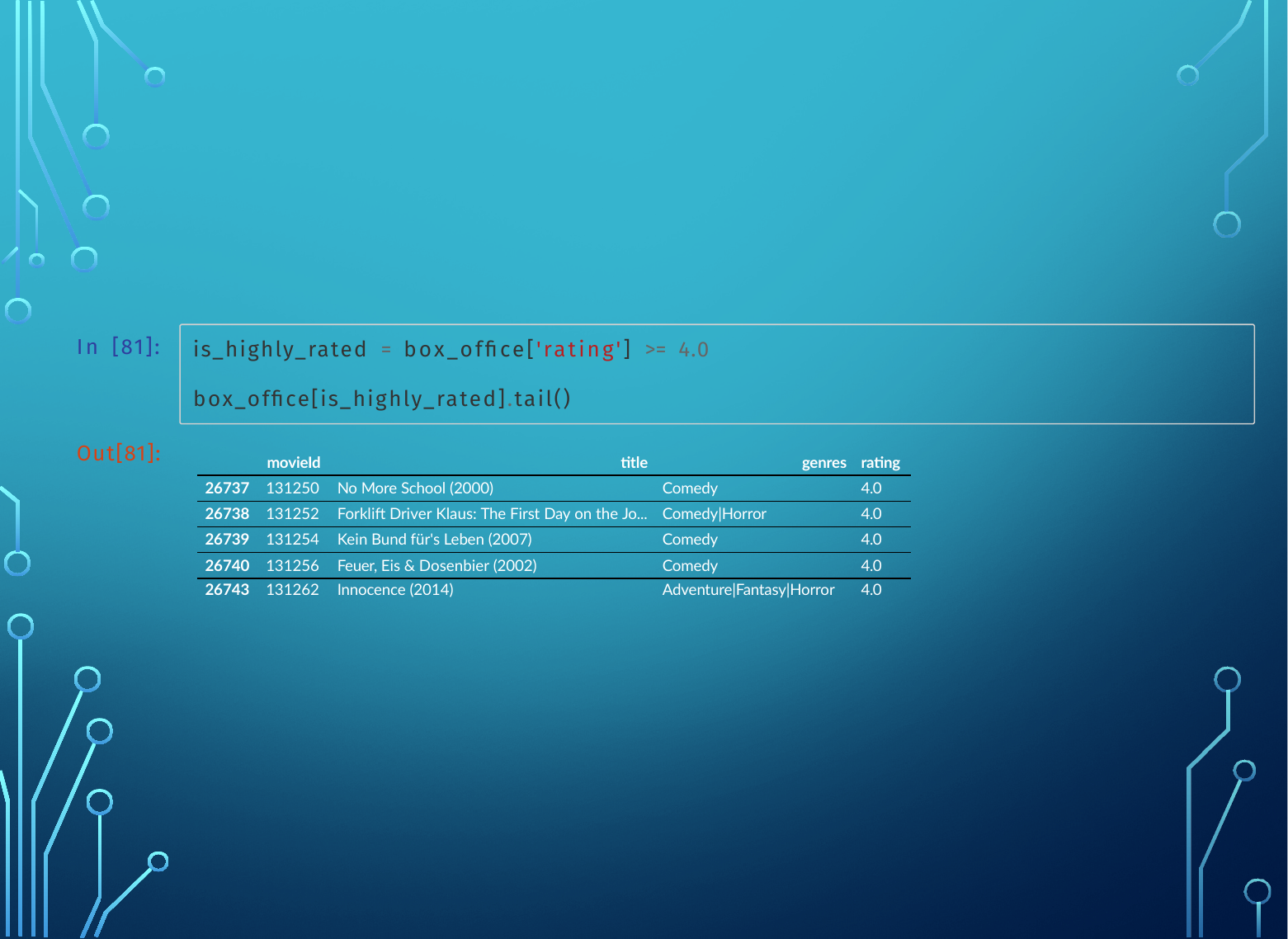

In [81]:
is_highly_rated = box_office['rating'] >= 4.0
box_office[is_highly_rated].tail()
Out[81]:
|  | movieId | title | genres | rating |
| --- | --- | --- | --- | --- |
| 26737 | 131250 | No More School (2000) | Comedy | 4.0 |
| 26738 | 131252 | Forklift Driver Klaus: The First Day on the Jo... | Comedy|Horror | 4.0 |
| 26739 | 131254 | Kein Bund für's Leben (2007) | Comedy | 4.0 |
| 26740 | 131256 | Feuer, Eis & Dosenbier (2002) | Comedy | 4.0 |
| 26743 | 131262 | Innocence (2014) | Adventure|Fantasy|Horror | 4.0 |